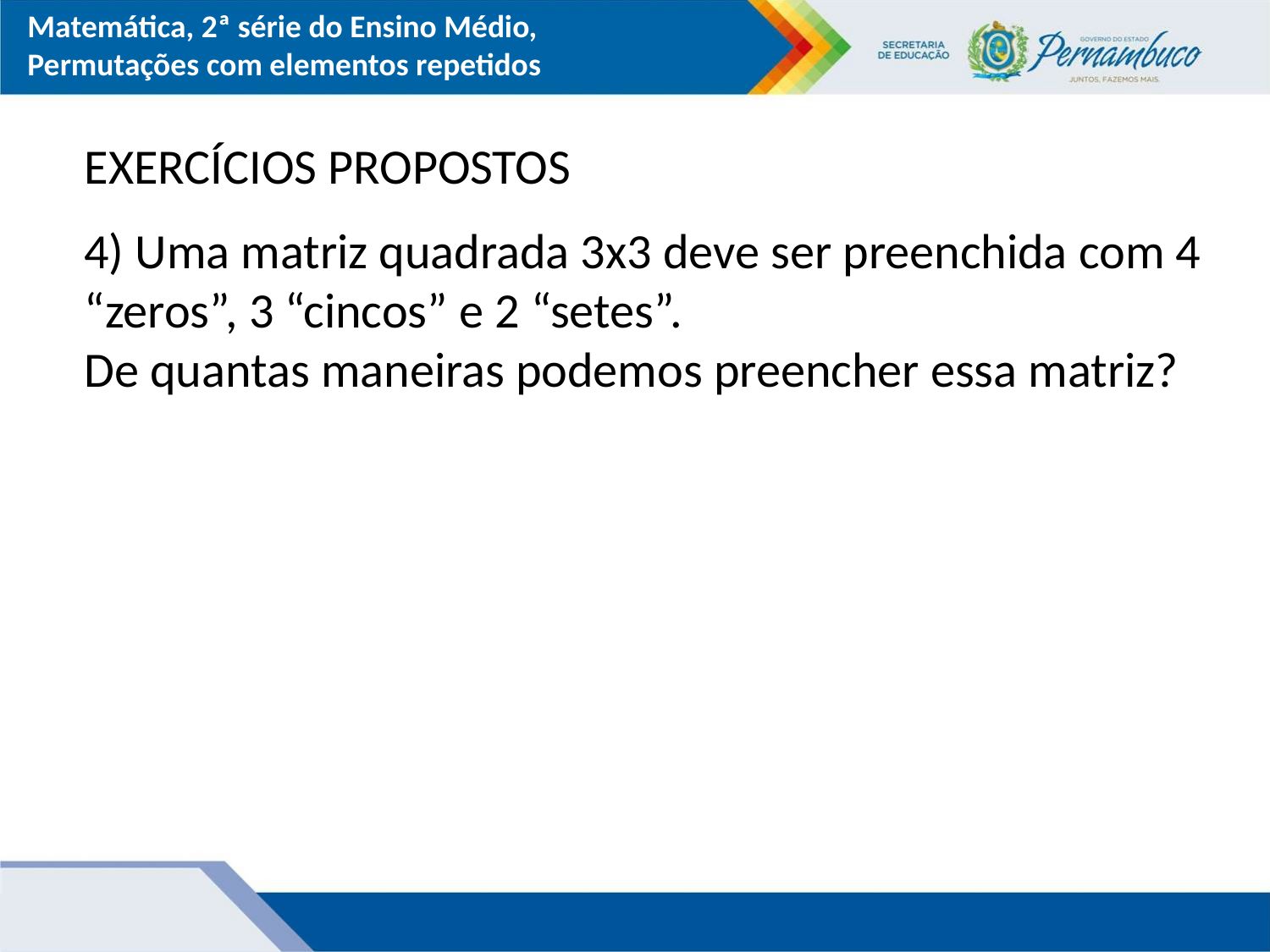

Matemática, 2ª série do Ensino Médio, Permutações com elementos repetidos

EXERCÍCIOS PROPOSTOS

4) Uma matriz quadrada 3x3 deve ser preenchida com 4
“zeros”, 3 “cincos” e 2 “setes”.
De quantas maneiras podemos preencher essa matriz?